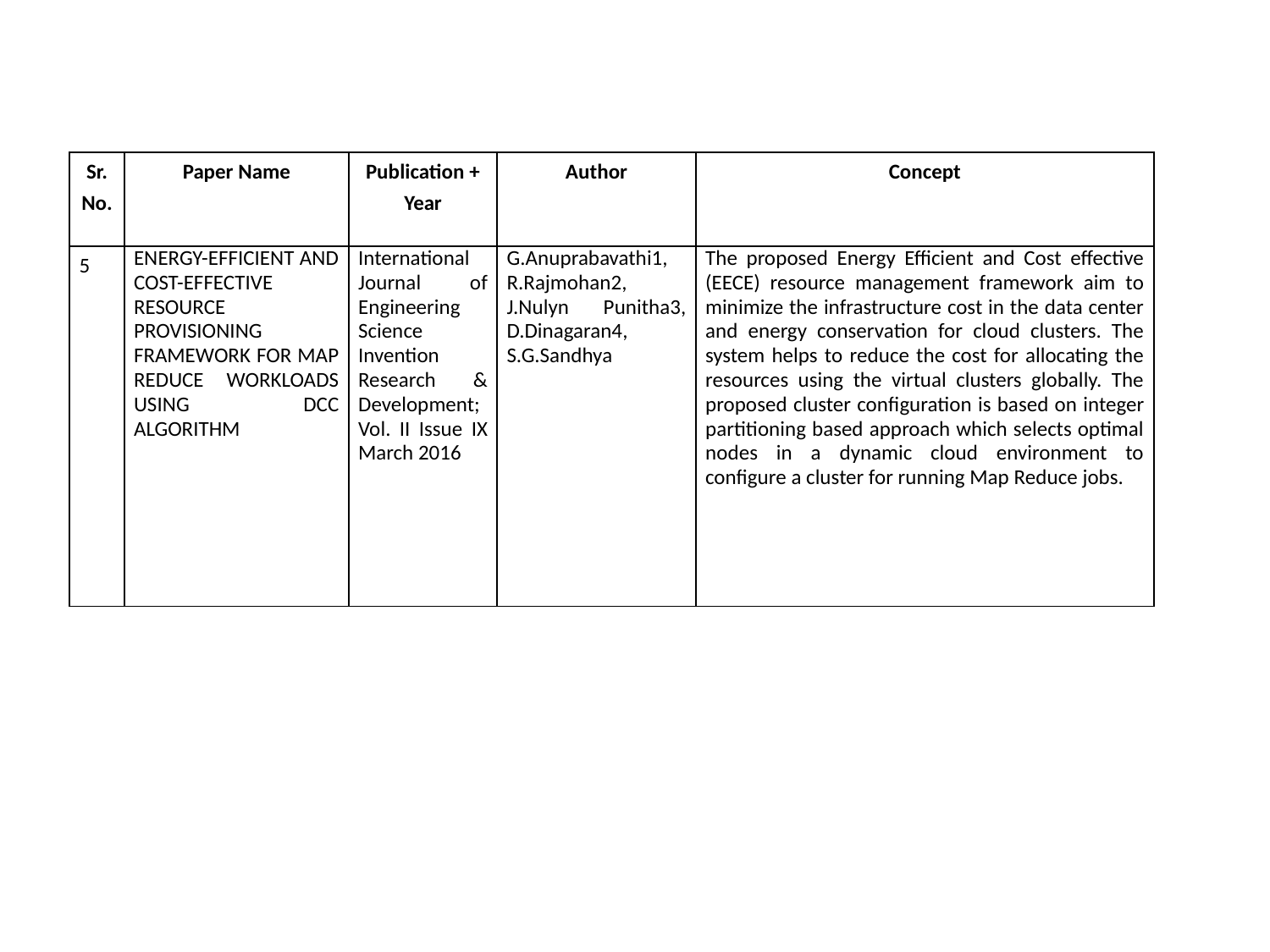

| Sr. No. | Paper Name | Publication + Year | Author | Concept |
| --- | --- | --- | --- | --- |
| 5 | ENERGY-EFFICIENT AND COST-EFFECTIVE RESOURCE PROVISIONING FRAMEWORK FOR MAP REDUCE WORKLOADS USING DCC ALGORITHM | International Journal of Engineering Science Invention Research & Development; Vol. II Issue IX March 2016 | G.Anuprabavathi1, R.Rajmohan2, J.Nulyn Punitha3, D.Dinagaran4, S.G.Sandhya | The proposed Energy Efficient and Cost effective (EECE) resource management framework aim to minimize the infrastructure cost in the data center and energy conservation for cloud clusters. The system helps to reduce the cost for allocating the resources using the virtual clusters globally. The proposed cluster configuration is based on integer partitioning based approach which selects optimal nodes in a dynamic cloud environment to configure a cluster for running Map Reduce jobs. |